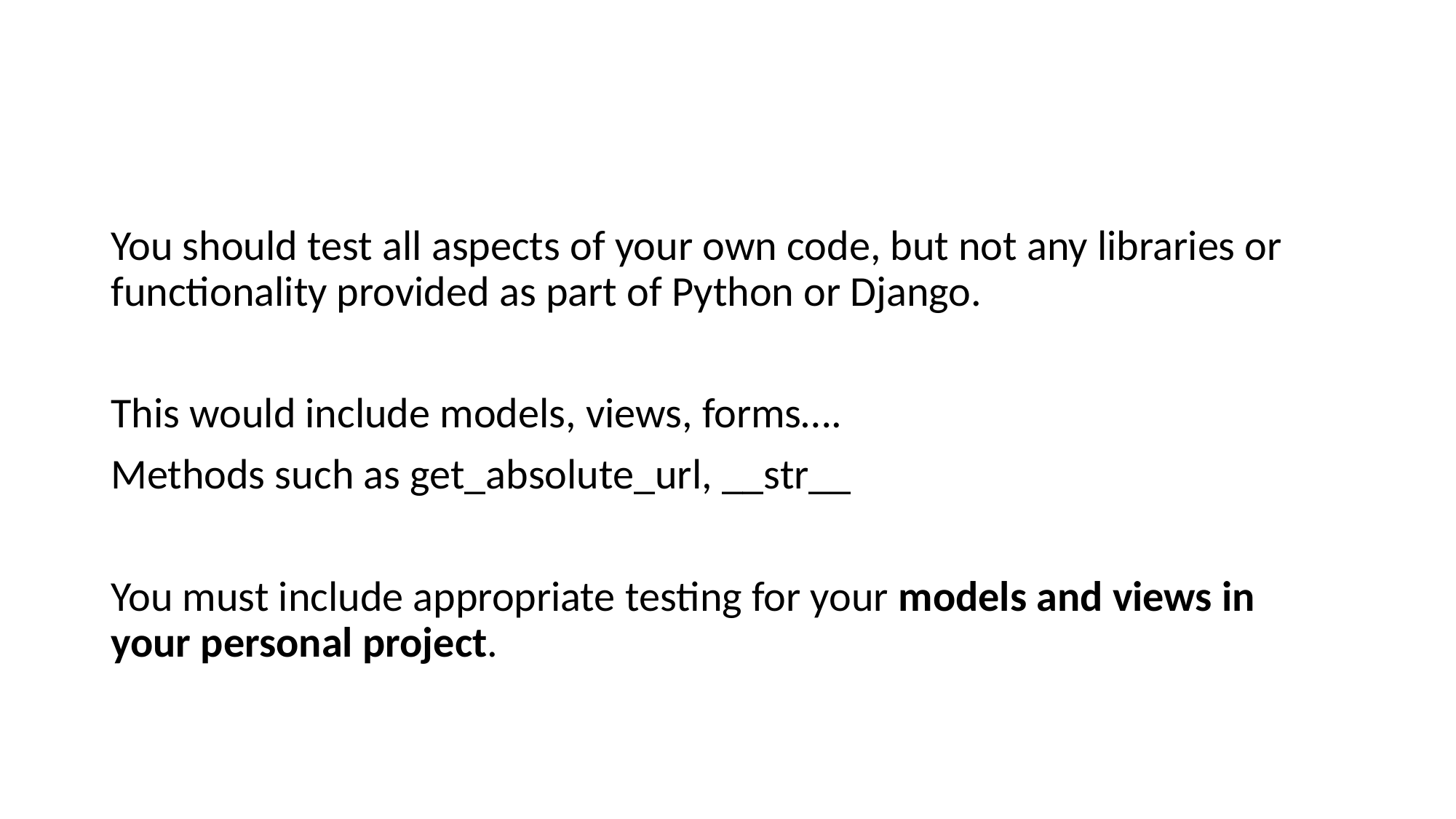

You should test all aspects of your own code, but not any libraries or functionality provided as part of Python or Django.

This would include models, views, forms….
Methods such as get_absolute_url, __str__

You must include appropriate testing for your models and views in your personal project.